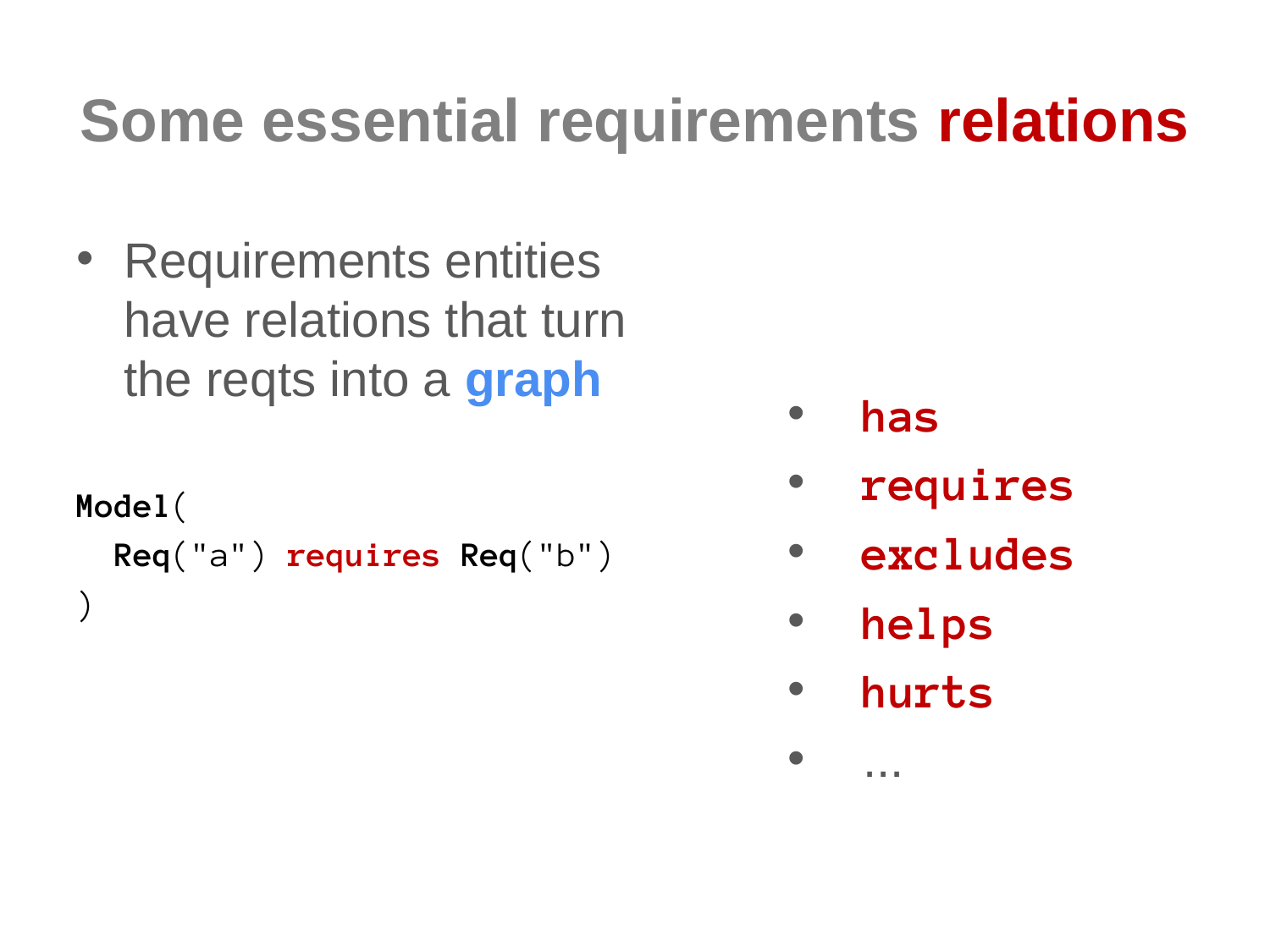

# Some essential requirements relations
Requirements entities have relations that turn the reqts into a graph

Model(
  Req("a") requires Req("b")
)
 has
 requires
 excludes
 helps
 hurts
  ...